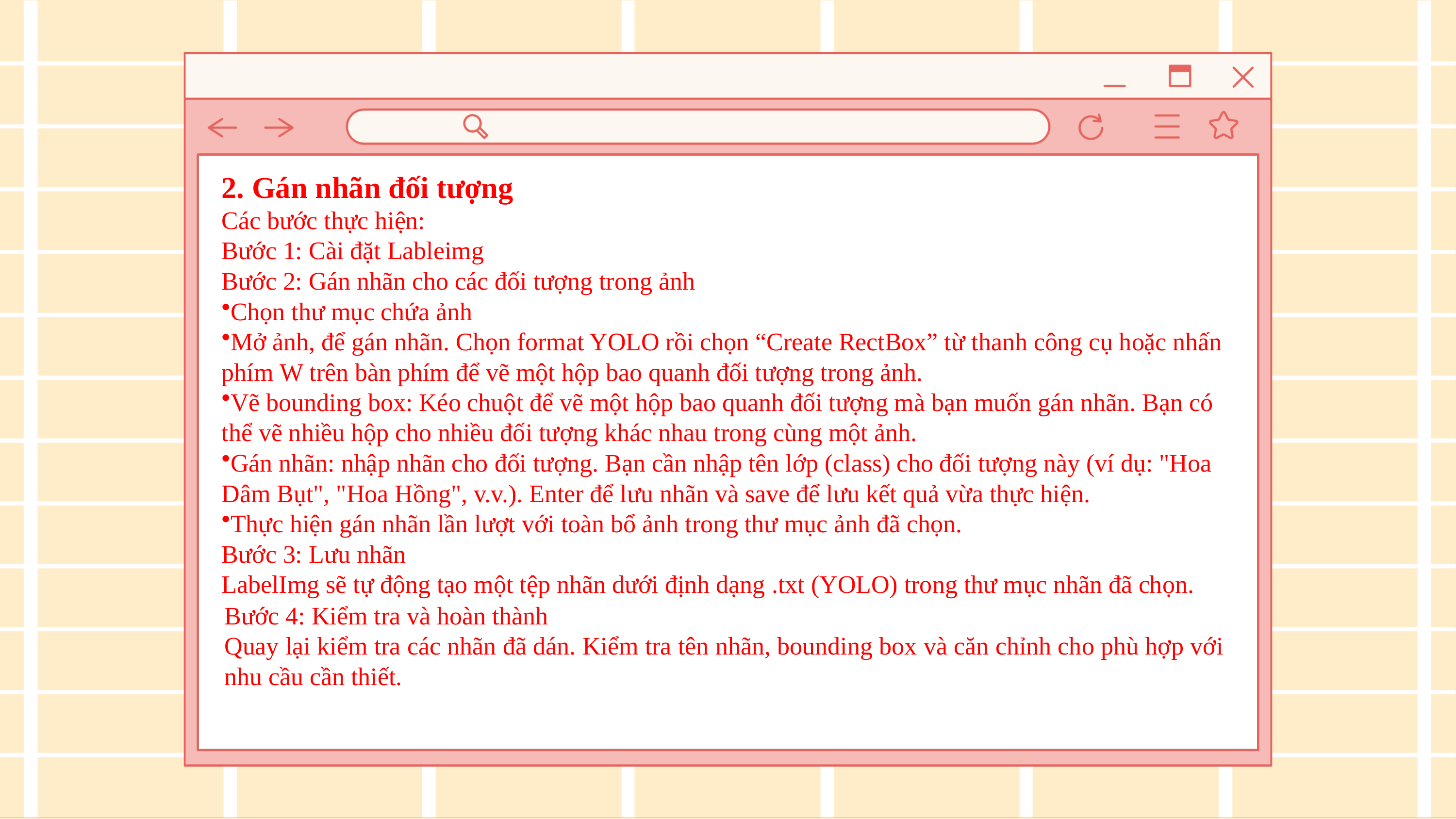

2. Gán nhãn đối tượng
Các bước thực hiện:
Bước 1: Cài đặt Lableimg
Bước 2: Gán nhãn cho các đối tượng trong ảnh
Chọn thư mục chứa ảnh
Mở ảnh, để gán nhãn. Chọn format YOLO rồi chọn “Create RectBox” từ thanh công cụ hoặc nhấn phím W trên bàn phím để vẽ một hộp bao quanh đối tượng trong ảnh.
Vẽ bounding box: Kéo chuột để vẽ một hộp bao quanh đối tượng mà bạn muốn gán nhãn. Bạn có thể vẽ nhiều hộp cho nhiều đối tượng khác nhau trong cùng một ảnh.
Gán nhãn: nhập nhãn cho đối tượng. Bạn cần nhập tên lớp (class) cho đối tượng này (ví dụ: "Hoa Dâm Bụt", "Hoa Hồng", v.v.). Enter để lưu nhãn và save để lưu kết quả vừa thực hiện.
Thực hiện gán nhãn lần lượt với toàn bổ ảnh trong thư mục ảnh đã chọn.
Bước 3: Lưu nhãn
LabelImg sẽ tự động tạo một tệp nhãn dưới định dạng .txt (YOLO) trong thư mục nhãn đã chọn.
Bước 4: Kiểm tra và hoàn thành
Quay lại kiểm tra các nhãn đã dán. Kiểm tra tên nhãn, bounding box và căn chỉnh cho phù hợp với nhu cầu cần thiết.